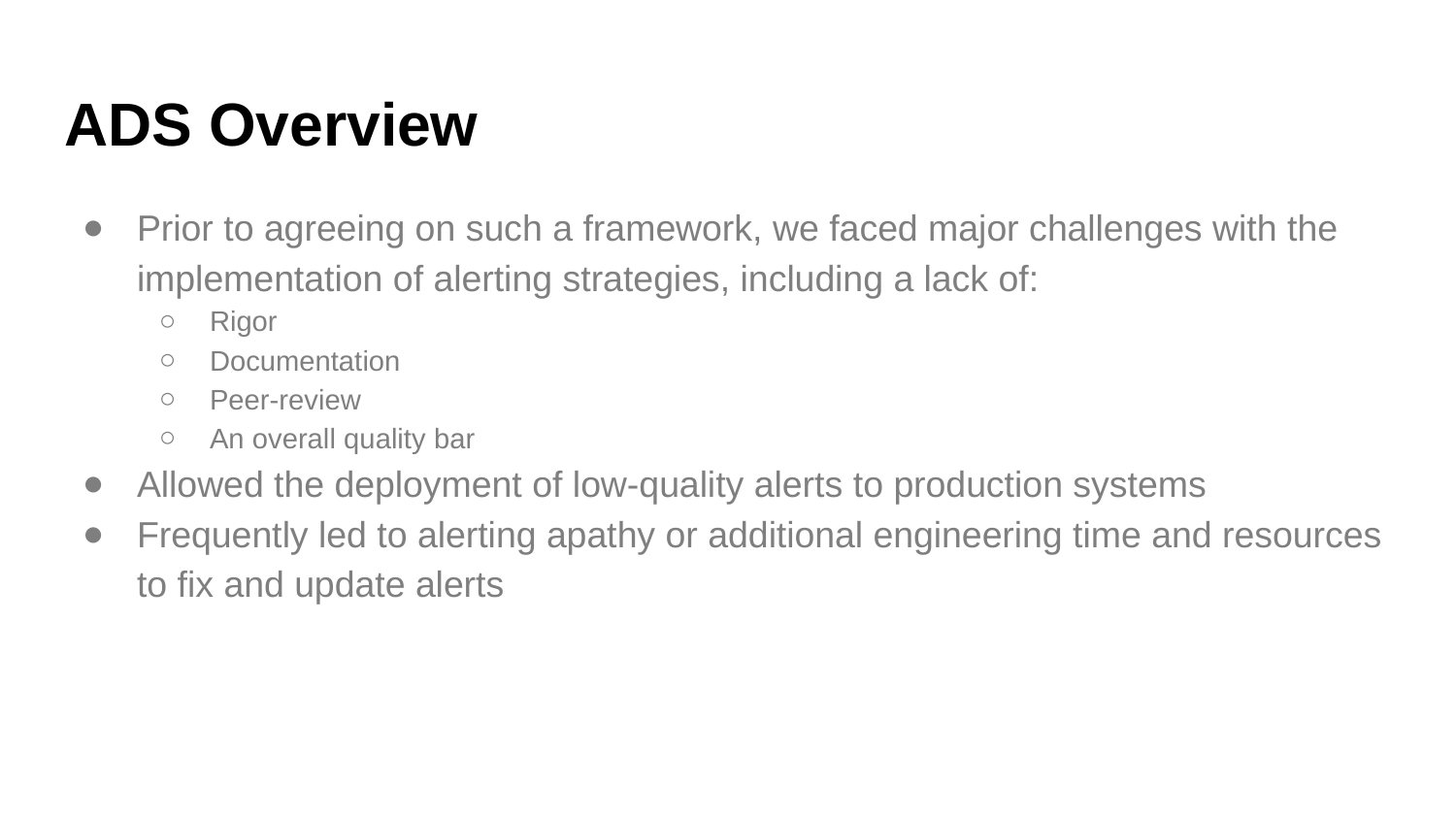

# ADS Overview
Prior to agreeing on such a framework, we faced major challenges with the implementation of alerting strategies, including a lack of:
Rigor
Documentation
Peer-review
An overall quality bar
Allowed the deployment of low-quality alerts to production systems
Frequently led to alerting apathy or additional engineering time and resources to fix and update alerts